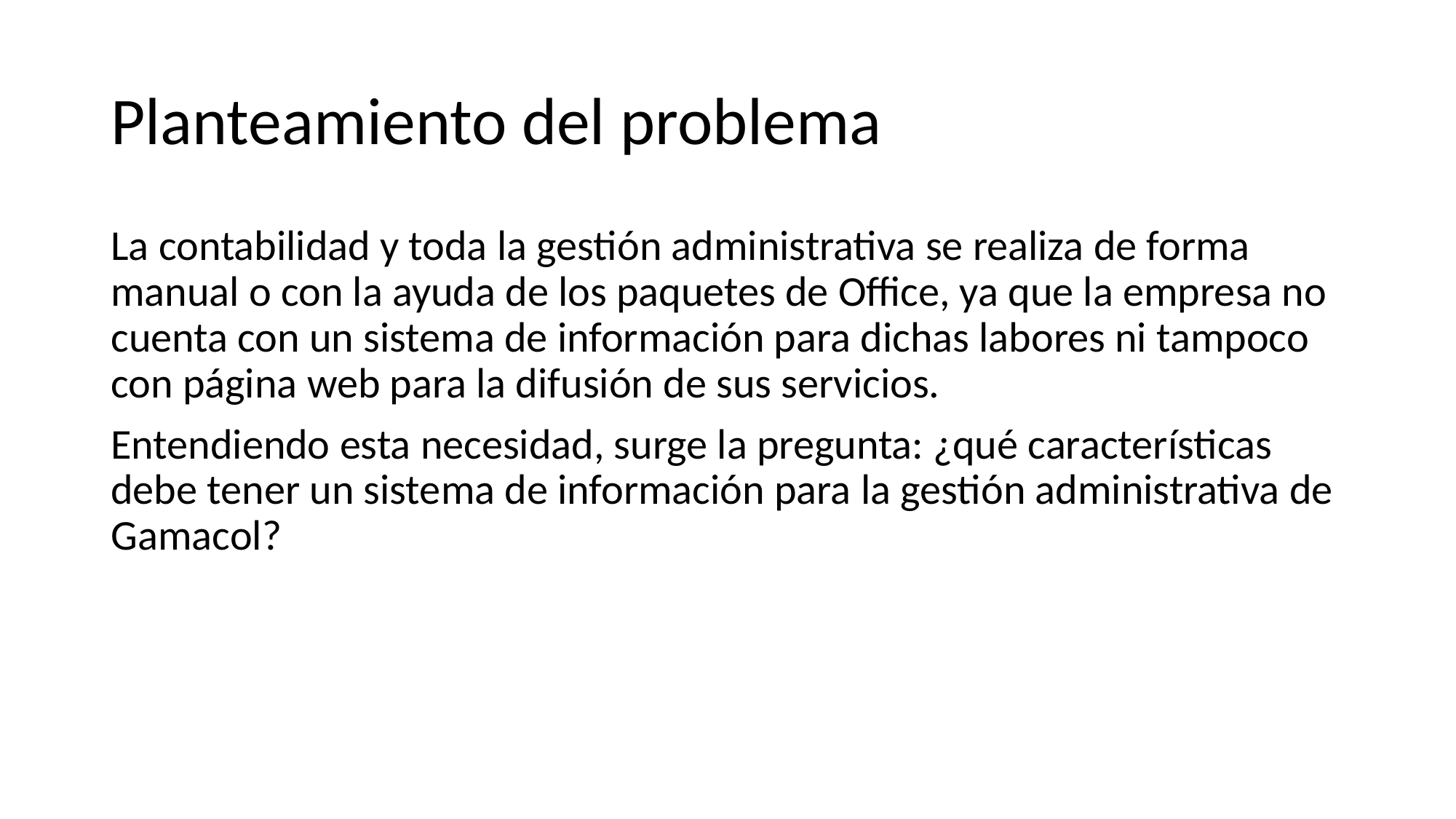

# Planteamiento del problema
La contabilidad y toda la gestión administrativa se realiza de forma manual o con la ayuda de los paquetes de Office, ya que la empresa no cuenta con un sistema de información para dichas labores ni tampoco con página web para la difusión de sus servicios.
Entendiendo esta necesidad, surge la pregunta: ¿qué características debe tener un sistema de información para la gestión administrativa de Gamacol?